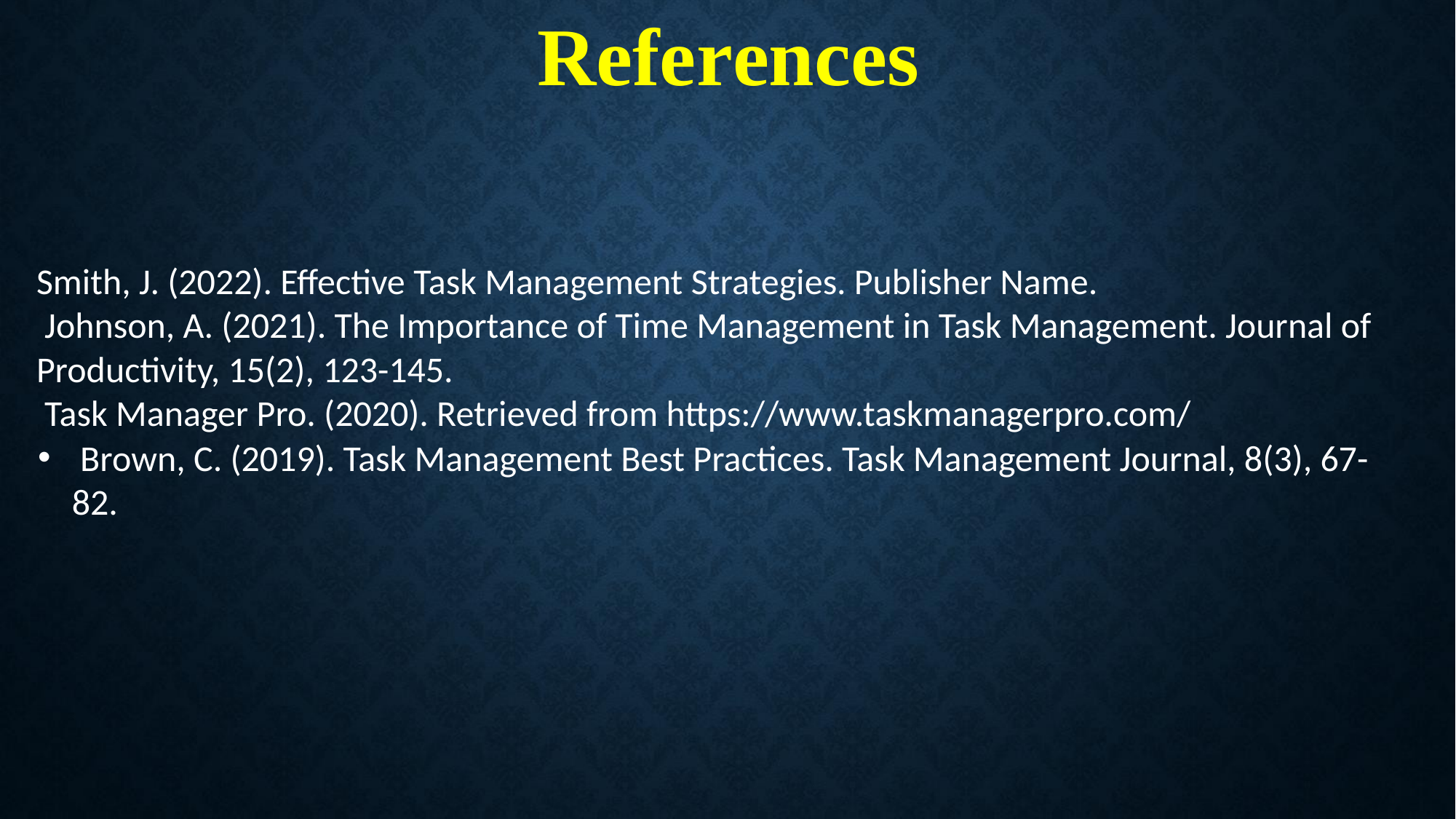

# References
Smith, J. (2022). Effective Task Management Strategies. Publisher Name.
 Johnson, A. (2021). The Importance of Time Management in Task Management. Journal of Productivity, 15(2), 123-145.
 Task Manager Pro. (2020). Retrieved from https://www.taskmanagerpro.com/
 Brown, C. (2019). Task Management Best Practices. Task Management Journal, 8(3), 67-82.